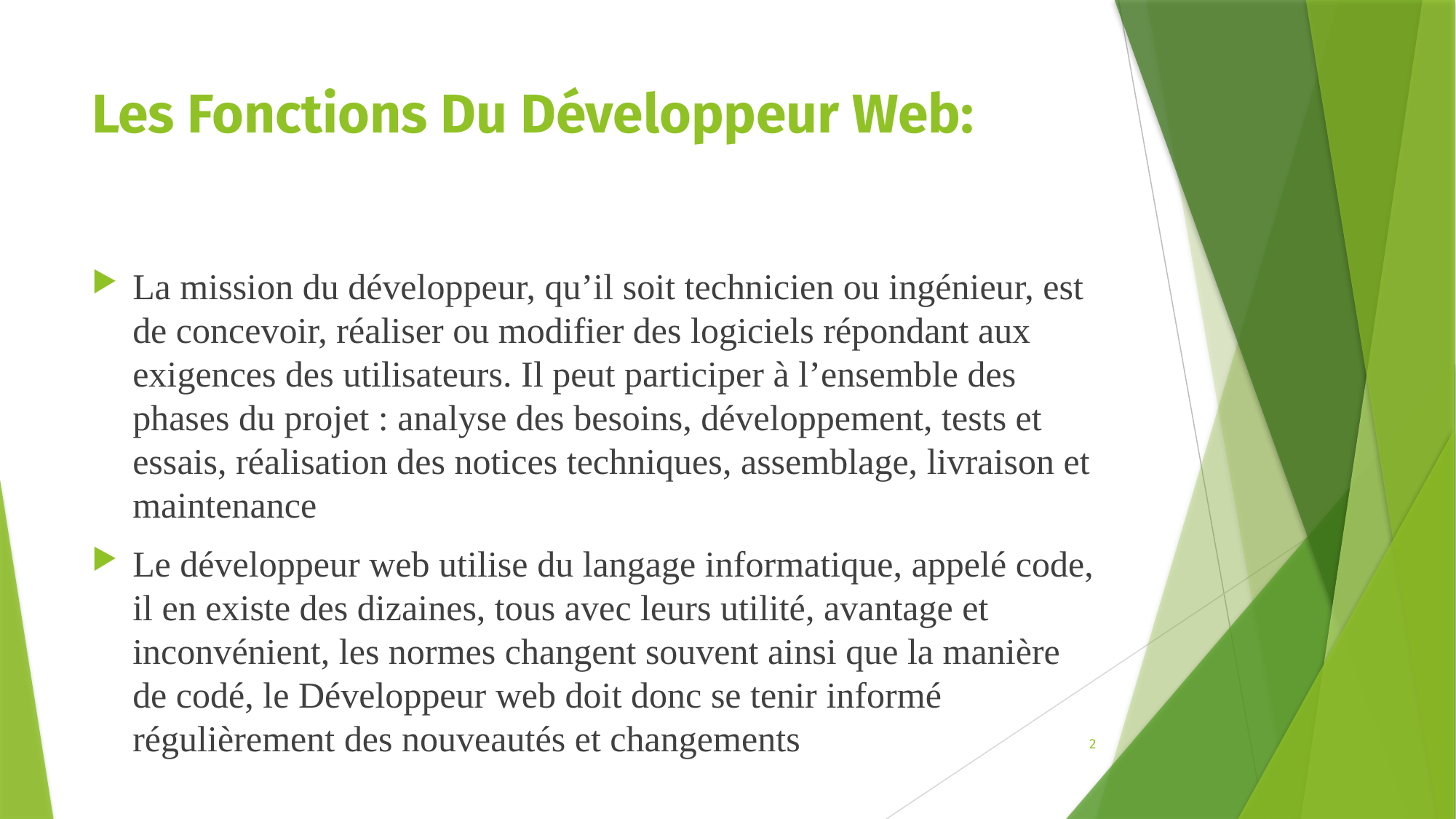

# Les Fonctions Du Développeur Web:
La mission du développeur, qu’il soit technicien ou ingénieur, est de concevoir, réaliser ou modifier des logiciels répondant aux exigences des utilisateurs. Il peut participer à l’ensemble des phases du projet : analyse des besoins, développement, tests et essais, réalisation des notices techniques, assemblage, livraison et maintenance
Le développeur web utilise du langage informatique, appelé code, il en existe des dizaines, tous avec leurs utilité, avantage et inconvénient, les normes changent souvent ainsi que la manière de codé, le Développeur web doit donc se tenir informé régulièrement des nouveautés et changements
2